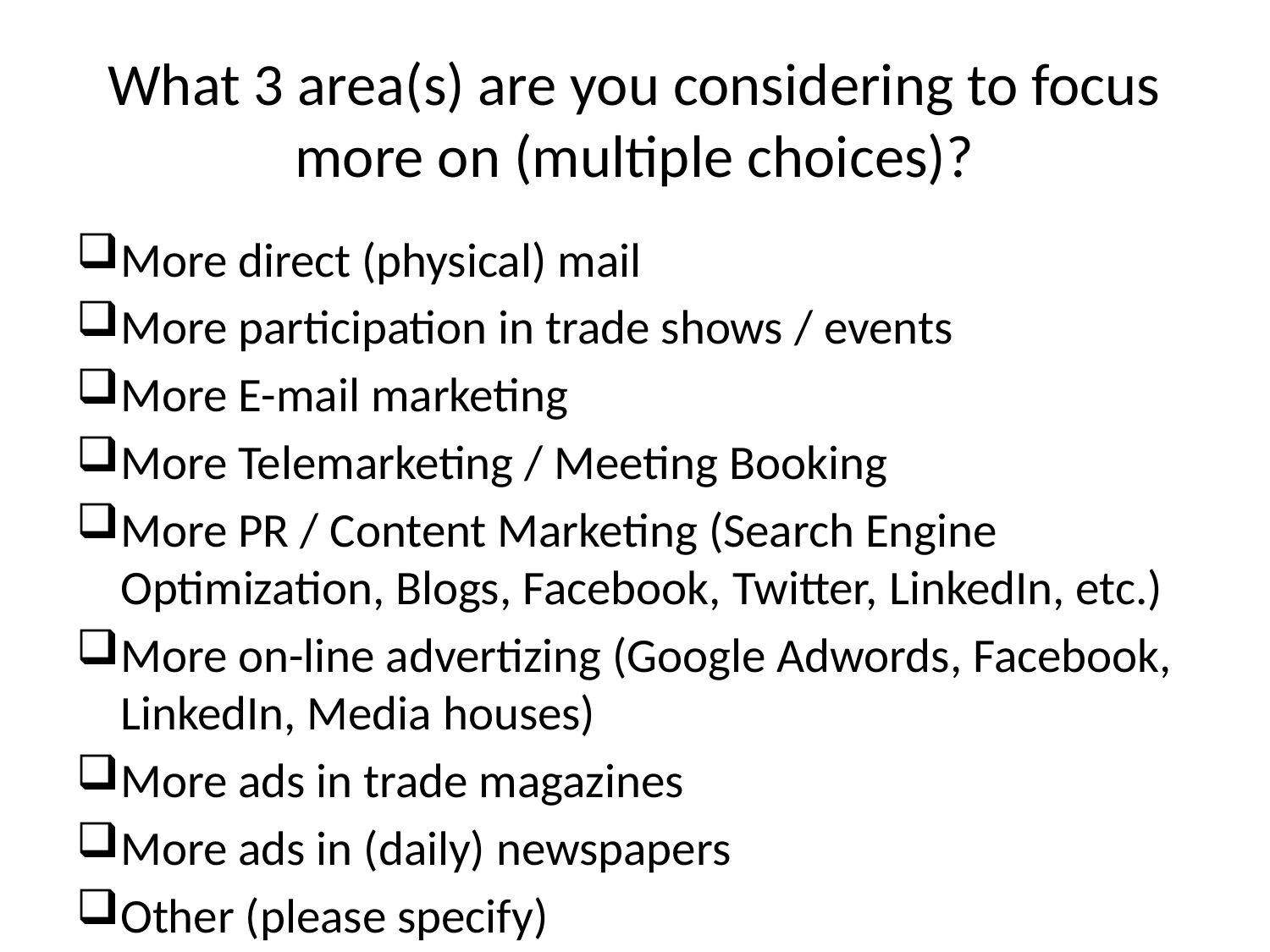

# What 3 area(s) are you considering to focus more on (multiple choices)?
More direct (physical) mail
More participation in trade shows / events
More E-mail marketing
More Telemarketing / Meeting Booking
More PR / Content Marketing (Search Engine Optimization, Blogs, Facebook, Twitter, LinkedIn, etc.)
More on-line advertizing (Google Adwords, Facebook, LinkedIn, Media houses)
More ads in trade magazines
More ads in (daily) newspapers
Other (please specify)